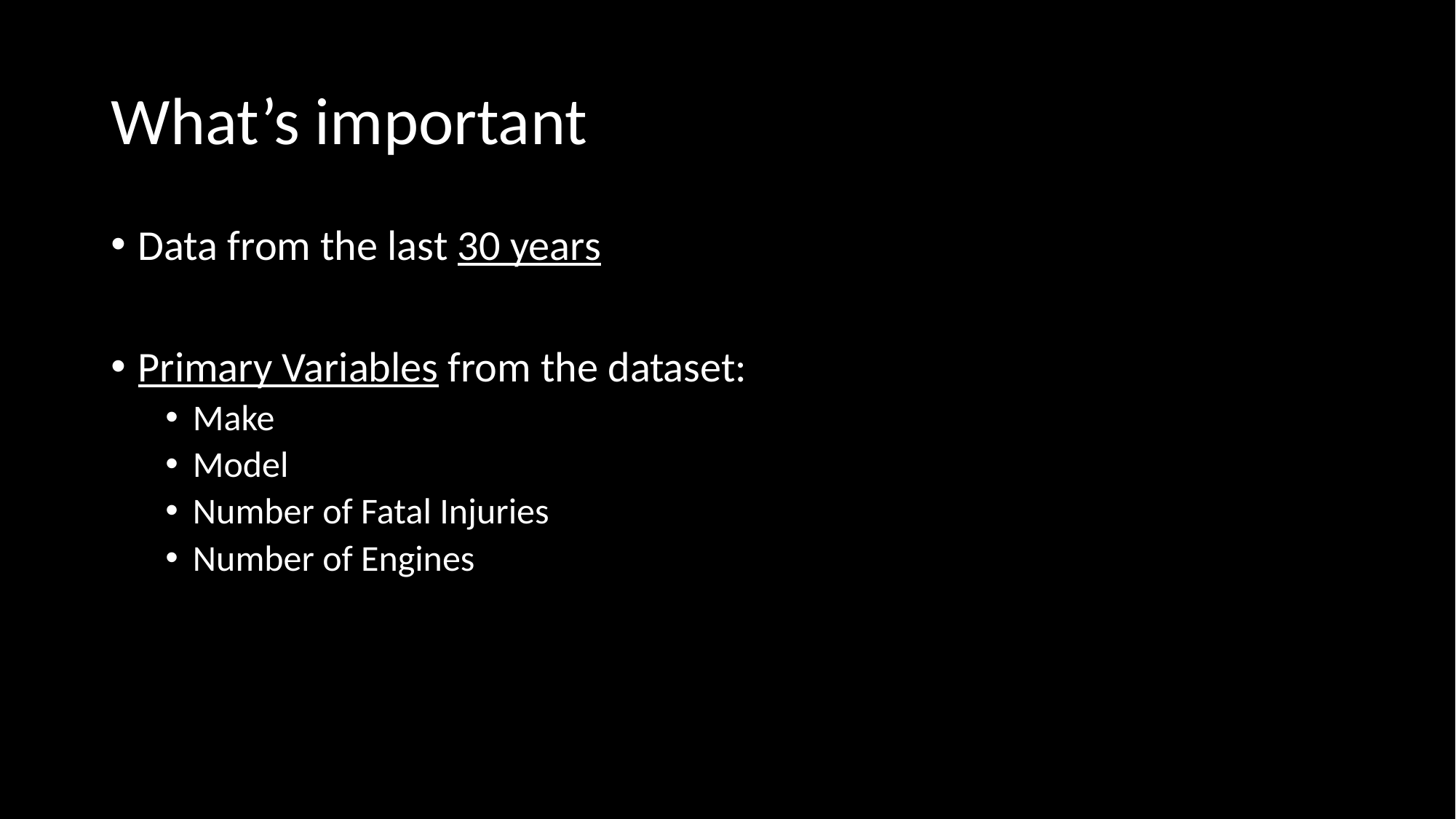

# What’s important
Data from the last 30 years

Primary Variables from the dataset:
Make
Model
Number of Fatal Injuries
Number of Engines